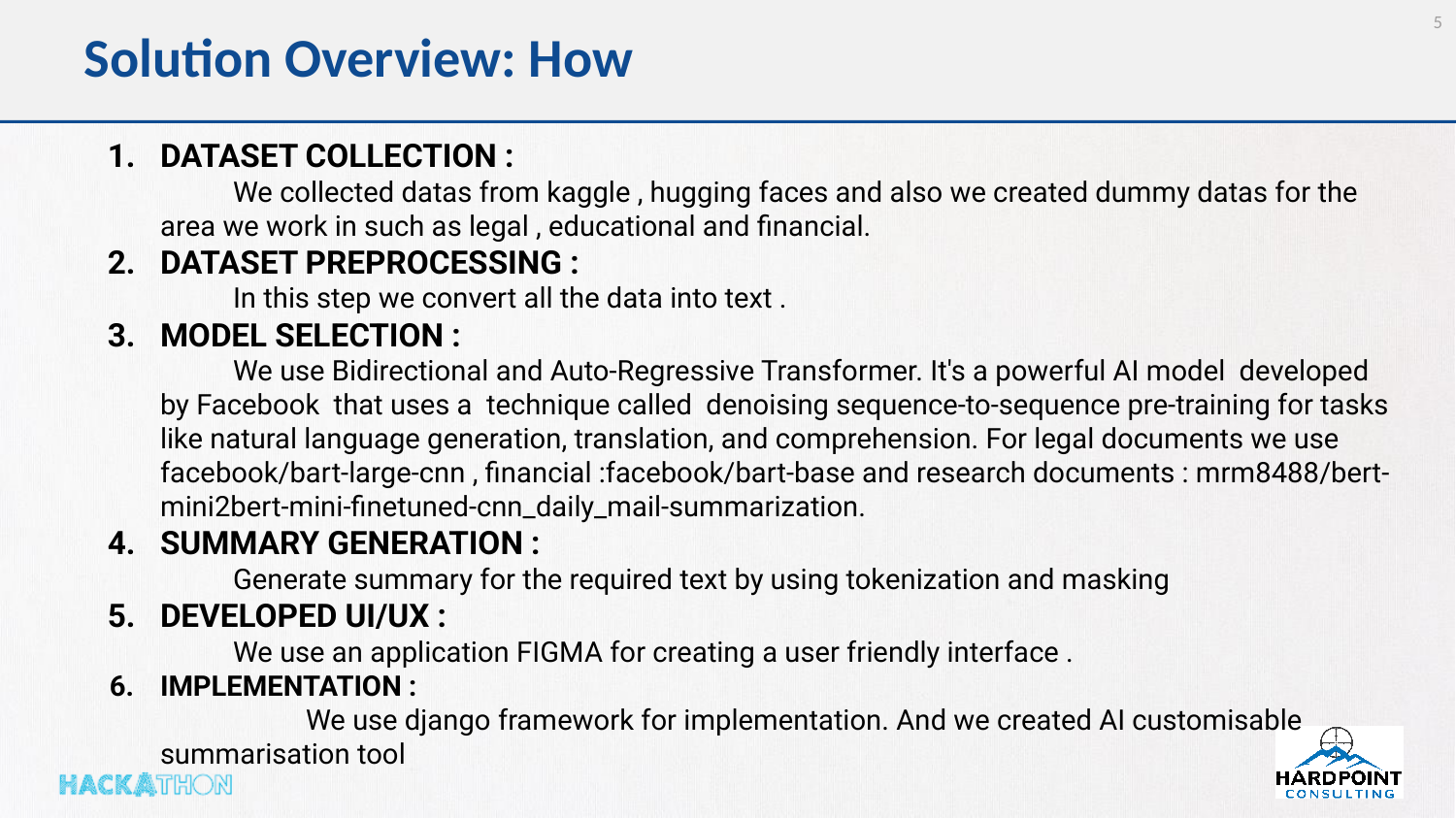

5
# Solution Overview: How
DATASET COLLECTION :
We collected datas from kaggle , hugging faces and also we created dummy datas for the area we work in such as legal , educational and financial.
DATASET PREPROCESSING :
In this step we convert all the data into text .
MODEL SELECTION :
We use Bidirectional and Auto-Regressive Transformer. It's a powerful AI model  developed by Facebook  that uses a  technique called  denoising sequence-to-sequence pre-training for tasks like natural language generation, translation, and comprehension. For legal documents we use facebook/bart-large-cnn , financial :facebook/bart-base and research documents : mrm8488/bert-mini2bert-mini-finetuned-cnn_daily_mail-summarization.
SUMMARY GENERATION :
Generate summary for the required text by using tokenization and masking
DEVELOPED UI/UX :
We use an application FIGMA for creating a user friendly interface .
IMPLEMENTATION :
	We use django framework for implementation. And we created AI customisable summarisation tool